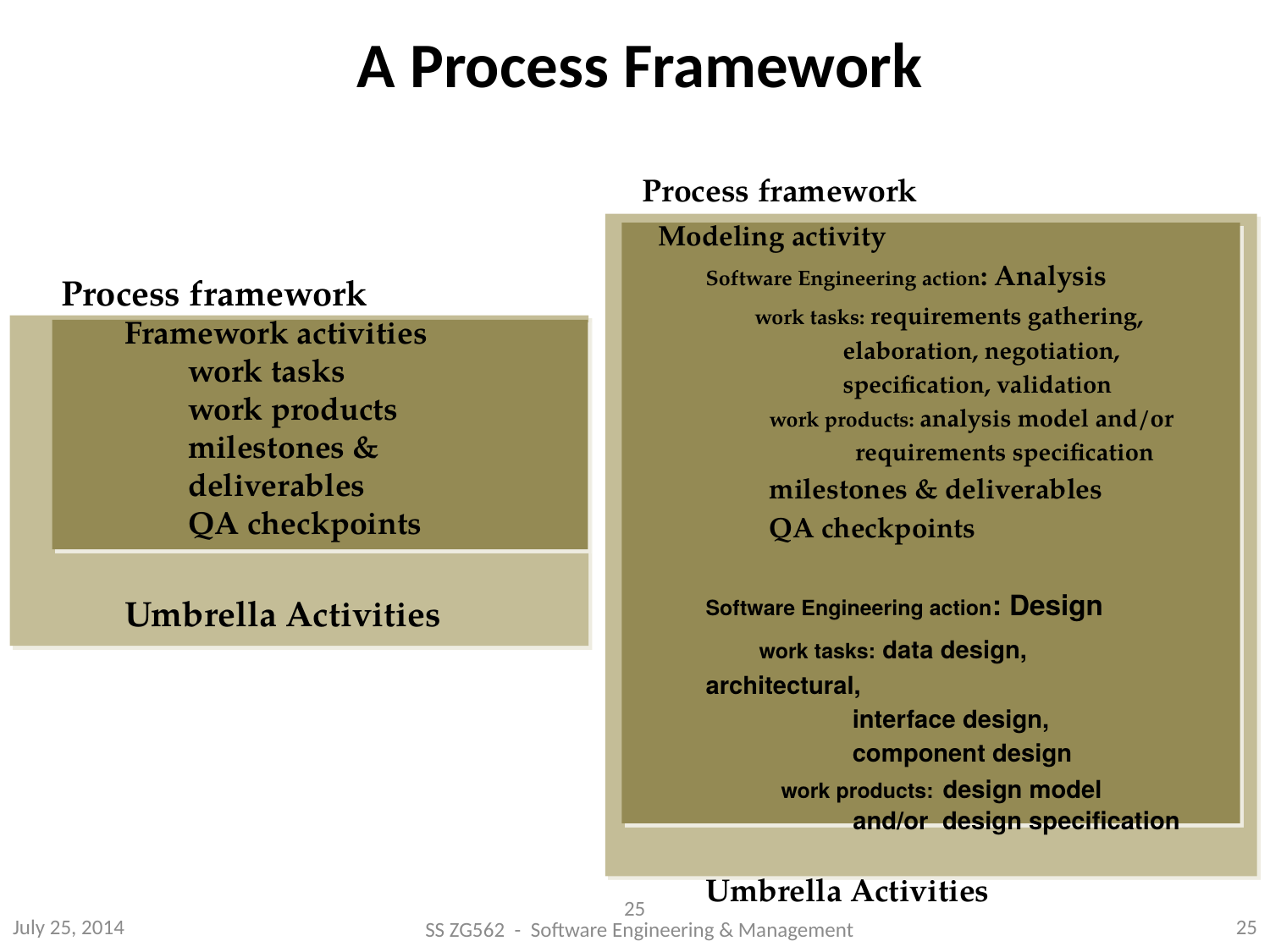

# A Process Framework
Process framework
  Modeling activity
Software Engineering action: Analysis
       work tasks: requirements gathering,
            elaboration, negotiation,
            specification, validation
work products: analysis model and/or
              requirements specification
milestones & deliverables
QA checkpoints

Software Engineering action: Design
      work tasks: data design, architectural,
                     interface design,
                     component design
  work products: design model
            and/or  design specification

Umbrella Activities

Process framework
Framework activities
work tasks
work products
milestones & deliverables
QA checkpoints

Umbrella Activities

25
July 25, 2014
25
SS ZG562  -  Software Engineering & Management